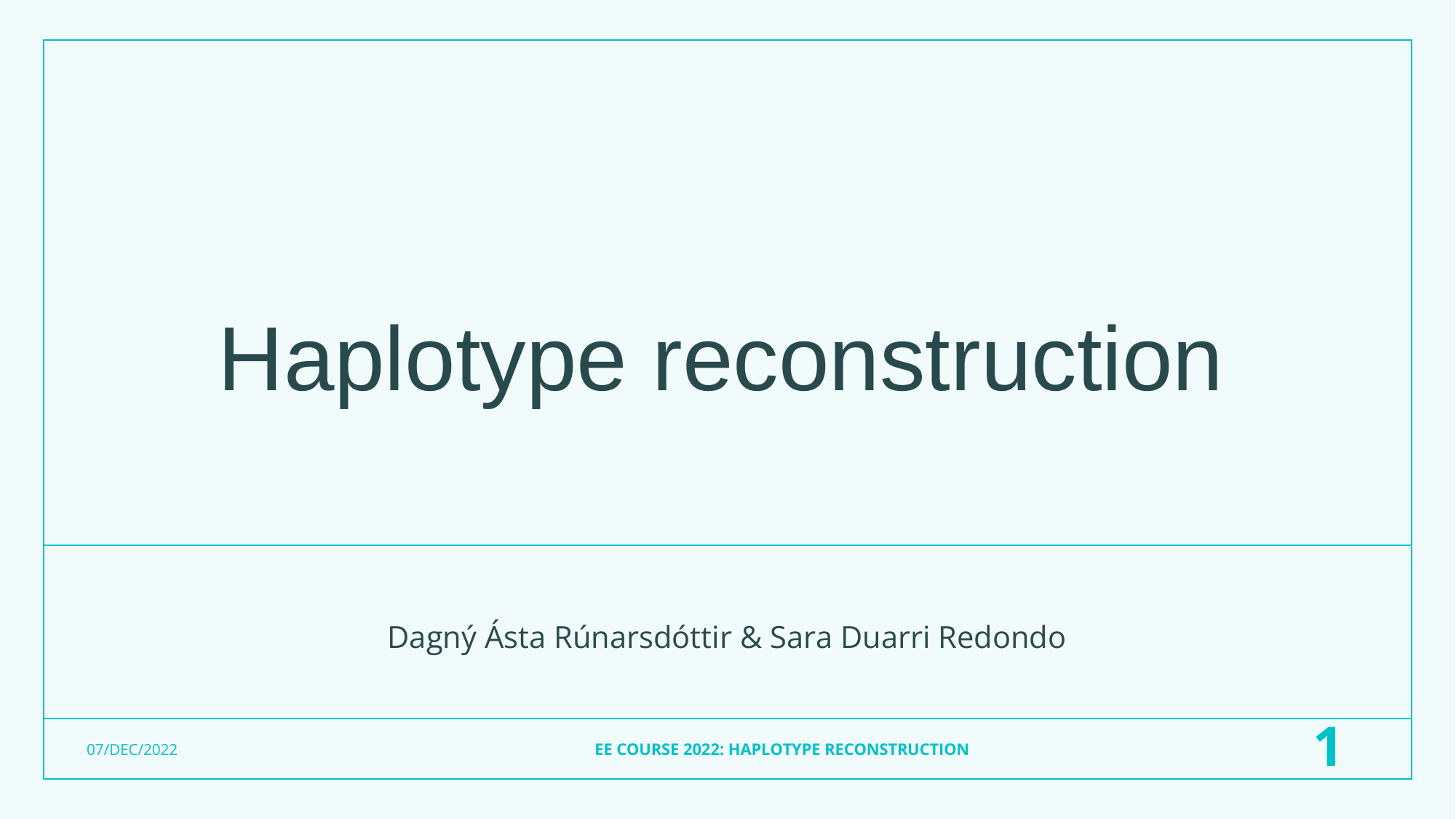

# Haplotype reconstruction
Dagný Ásta Rúnarsdóttir & Sara Duarri Redondo
EE COURSE 2022: HAPLOTYPE RECONSTRUCTION
1
07/DEC/2022